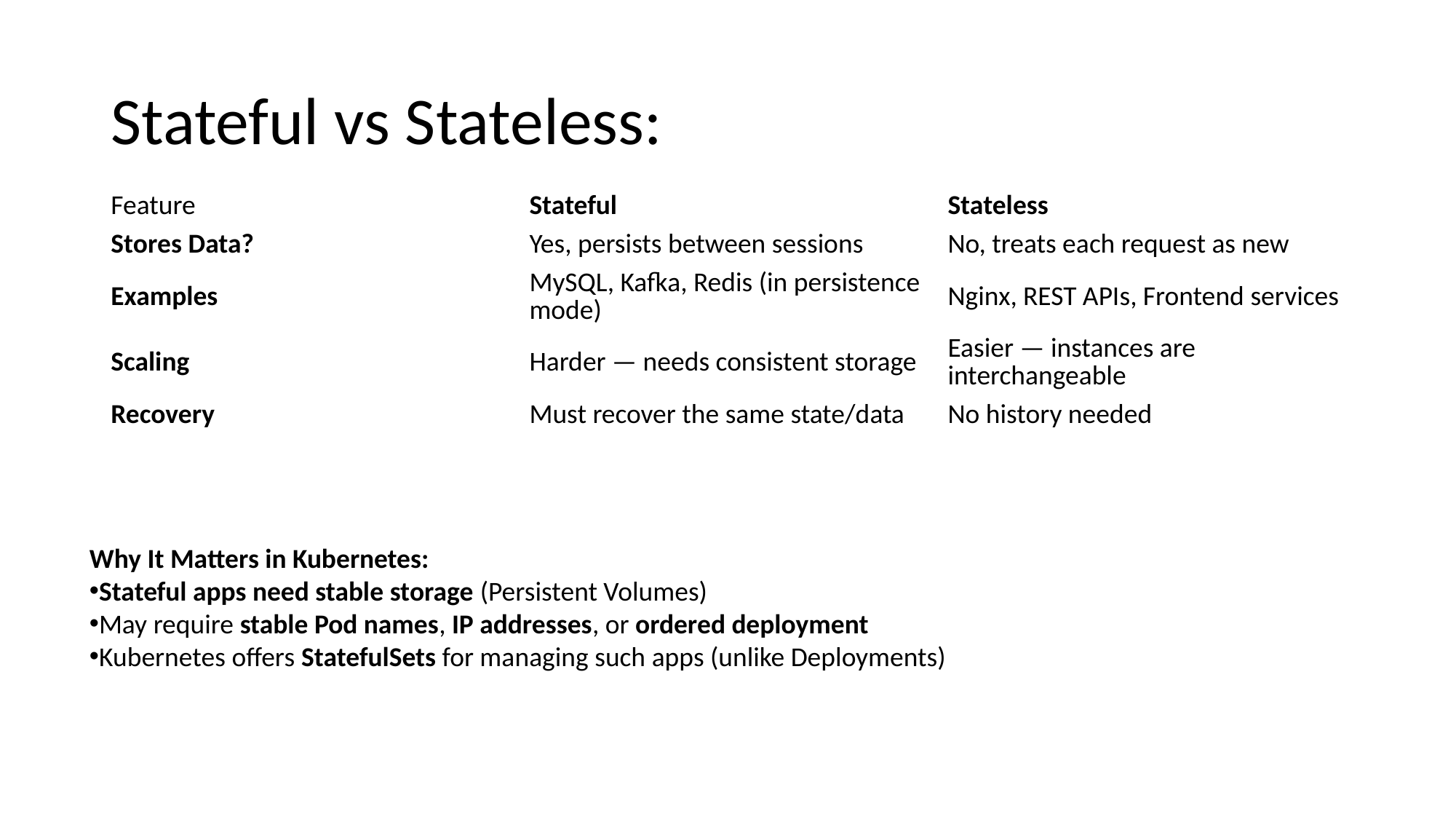

# Stateful vs Stateless:
| Feature | Stateful | Stateless |
| --- | --- | --- |
| Stores Data? | Yes, persists between sessions | No, treats each request as new |
| Examples | MySQL, Kafka, Redis (in persistence mode) | Nginx, REST APIs, Frontend services |
| Scaling | Harder — needs consistent storage | Easier — instances are interchangeable |
| Recovery | Must recover the same state/data | No history needed |
Why It Matters in Kubernetes:
Stateful apps need stable storage (Persistent Volumes)
May require stable Pod names, IP addresses, or ordered deployment
Kubernetes offers StatefulSets for managing such apps (unlike Deployments)